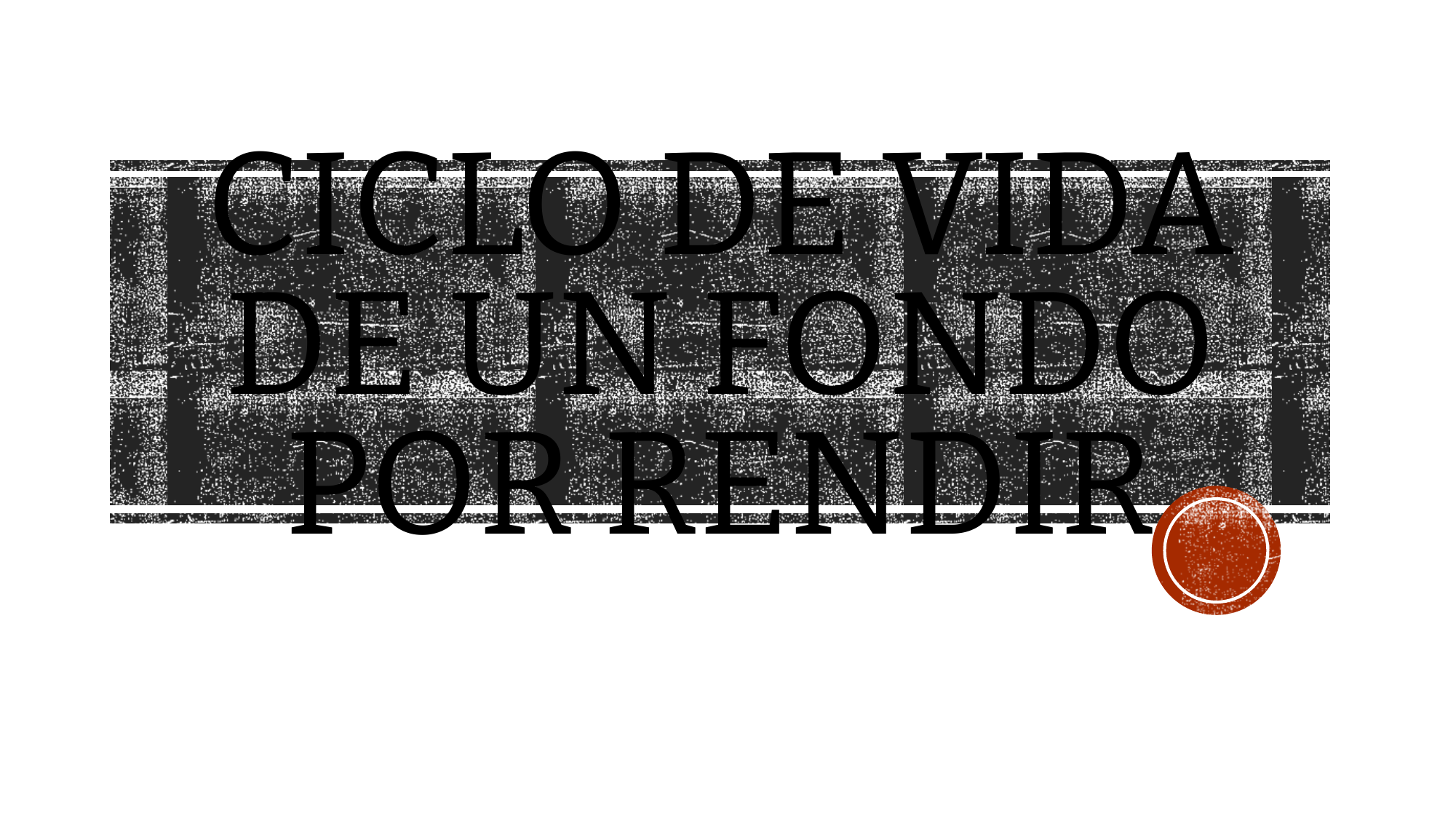

# Ciclo de vida de un Fondo PoR rendir